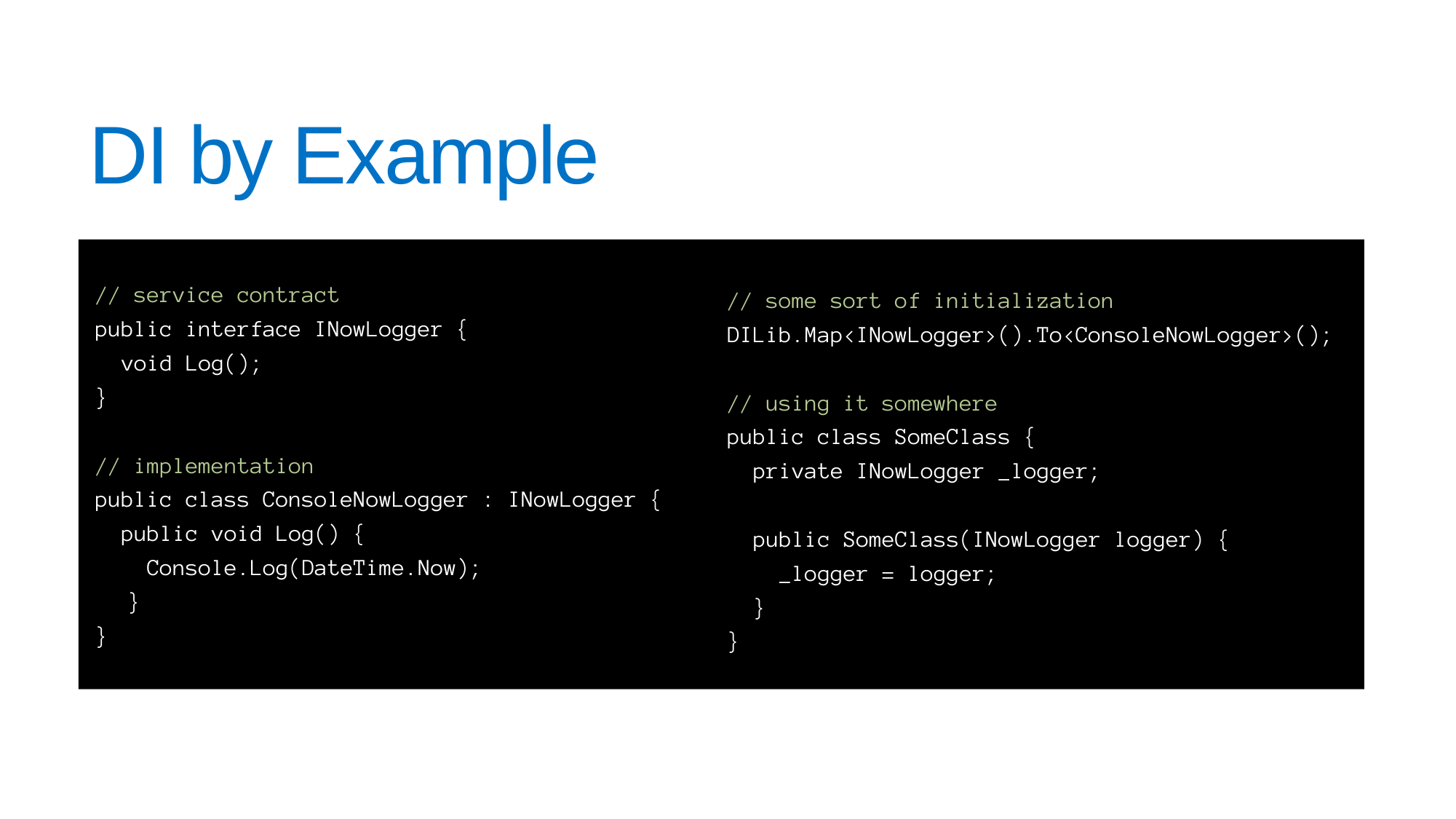

# DI by Example

// service contract
public interface INowLogger {
void Log();
}

// implementation
public class ConsoleNowLogger : INowLogger {
  public void Log() {
    Console.Log(DateTime.Now);
   }
}

// some sort of initialization
DILib.Map<INowLogger>().To<ConsoleNowLogger>();

// using it somewhere
public class SomeClass {
  private INowLogger _logger;

  public SomeClass(INowLogger logger) {
    _logger = logger;
  }
}